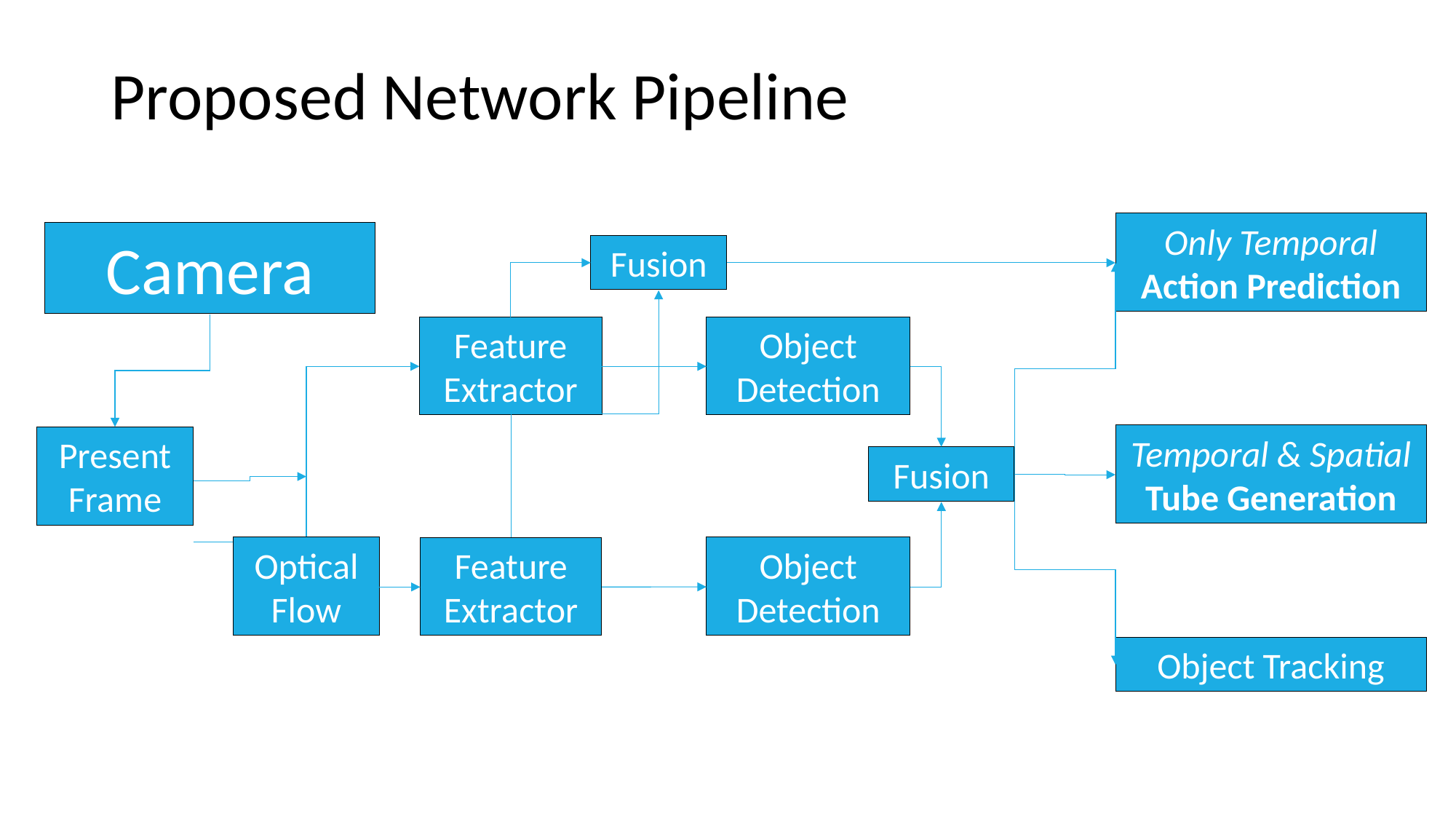

# Proposed Network Pipeline
Only Temporal
Action Prediction
Camera
Fusion
Feature Extractor
Object Detection
Temporal & Spatial
Tube Generation
Present Frame
Fusion
Optical Flow
Object Detection
Feature Extractor
Object Tracking